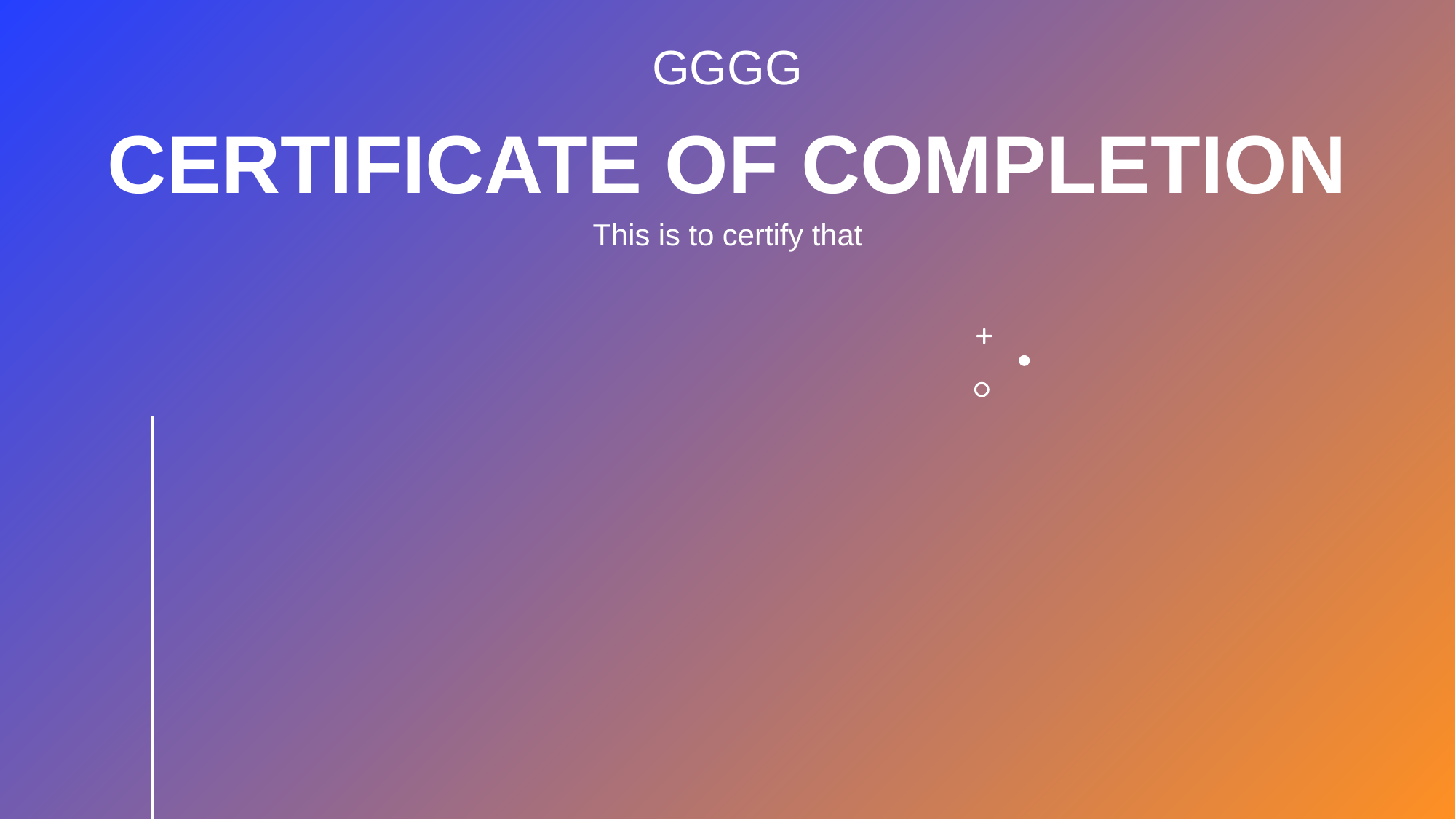

GGGG
# Certificate of Completion
This is to certify that